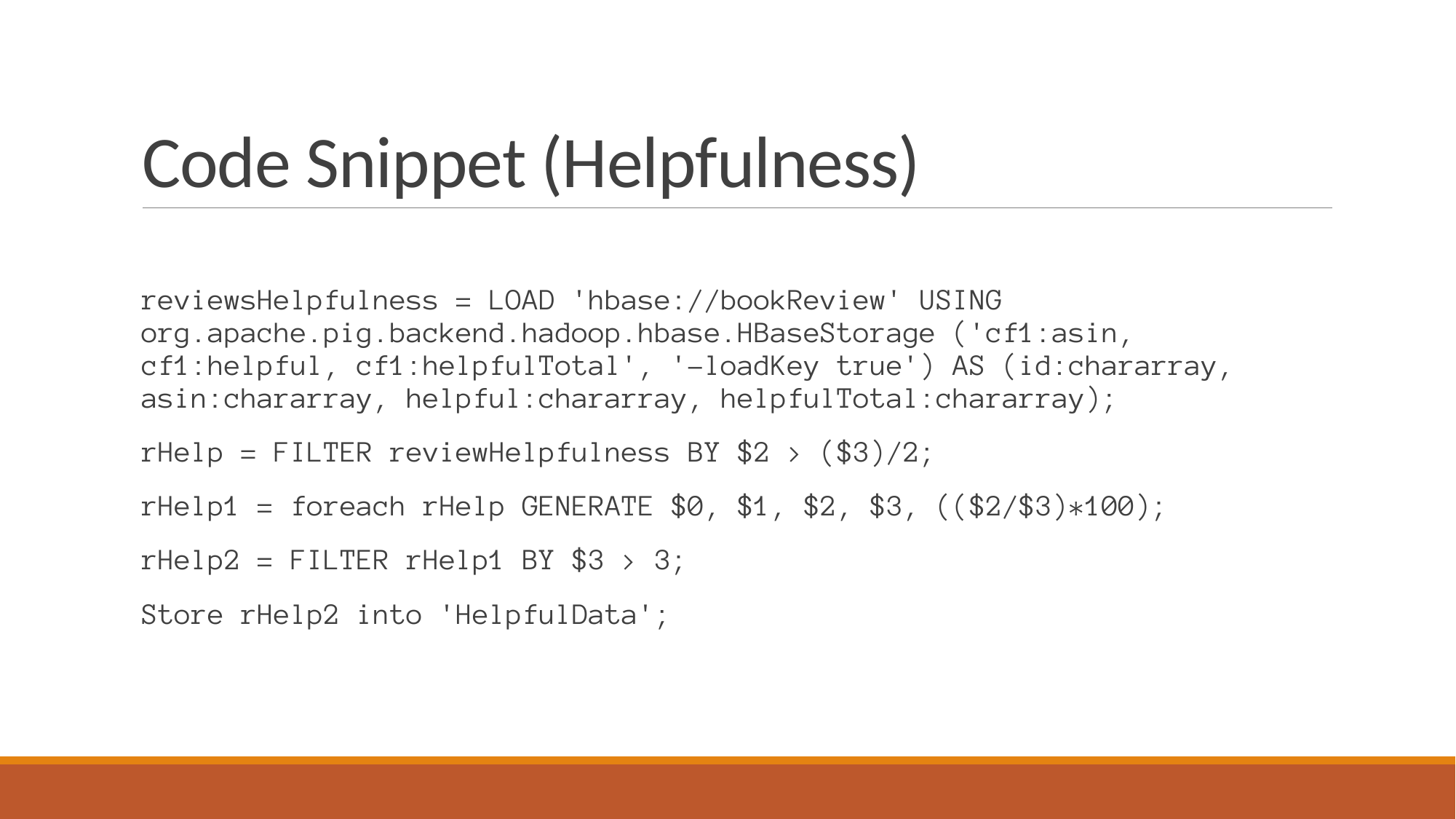

# Code Snippet (Helpfulness)

reviewsHelpfulness = LOAD 'hbase://bookReview' USING org.apache.pig.backend.hadoop.hbase.HBaseStorage ('cf1:asin, cf1:helpful, cf1:helpfulTotal', '-loadKey true') AS (id:chararray, asin:chararray, helpful:chararray, helpfulTotal:chararray);
rHelp = FILTER reviewHelpfulness BY $2 > ($3)/2;
rHelp1 = foreach rHelp GENERATE $0, $1, $2, $3, (($2/$3)*100);
rHelp2 = FILTER rHelp1 BY $3 > 3;
Store rHelp2 into 'HelpfulData';